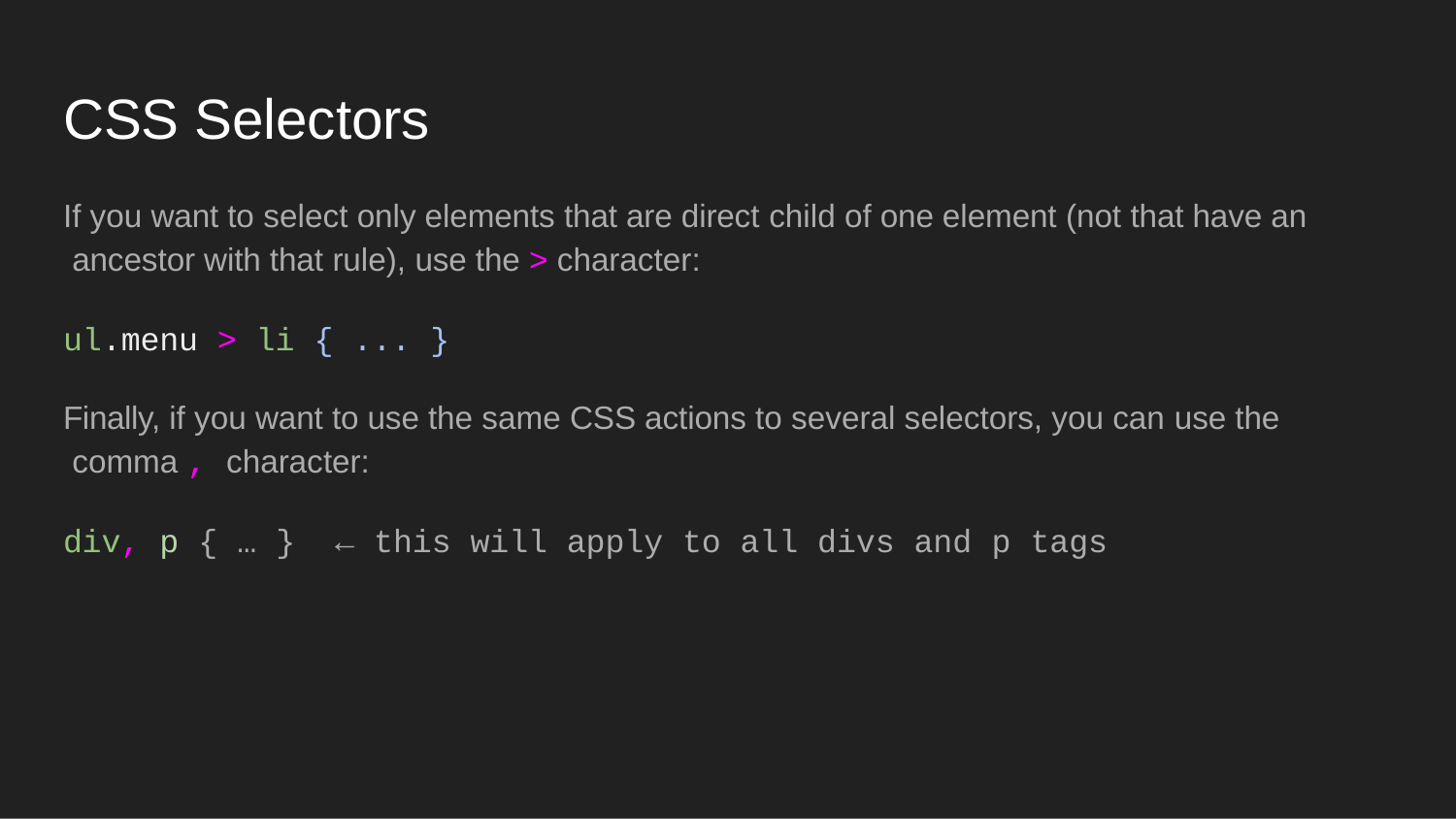

# CSS Selectors
If you want to select only elements that are direct child of one element (not that have an  ancestor with that rule), use the > character:

ul.menu > li { ... }

Finally, if you want to use the same CSS actions to several selectors, you can use the  comma , character:

div, p { … }	← this will apply to all divs and p tags